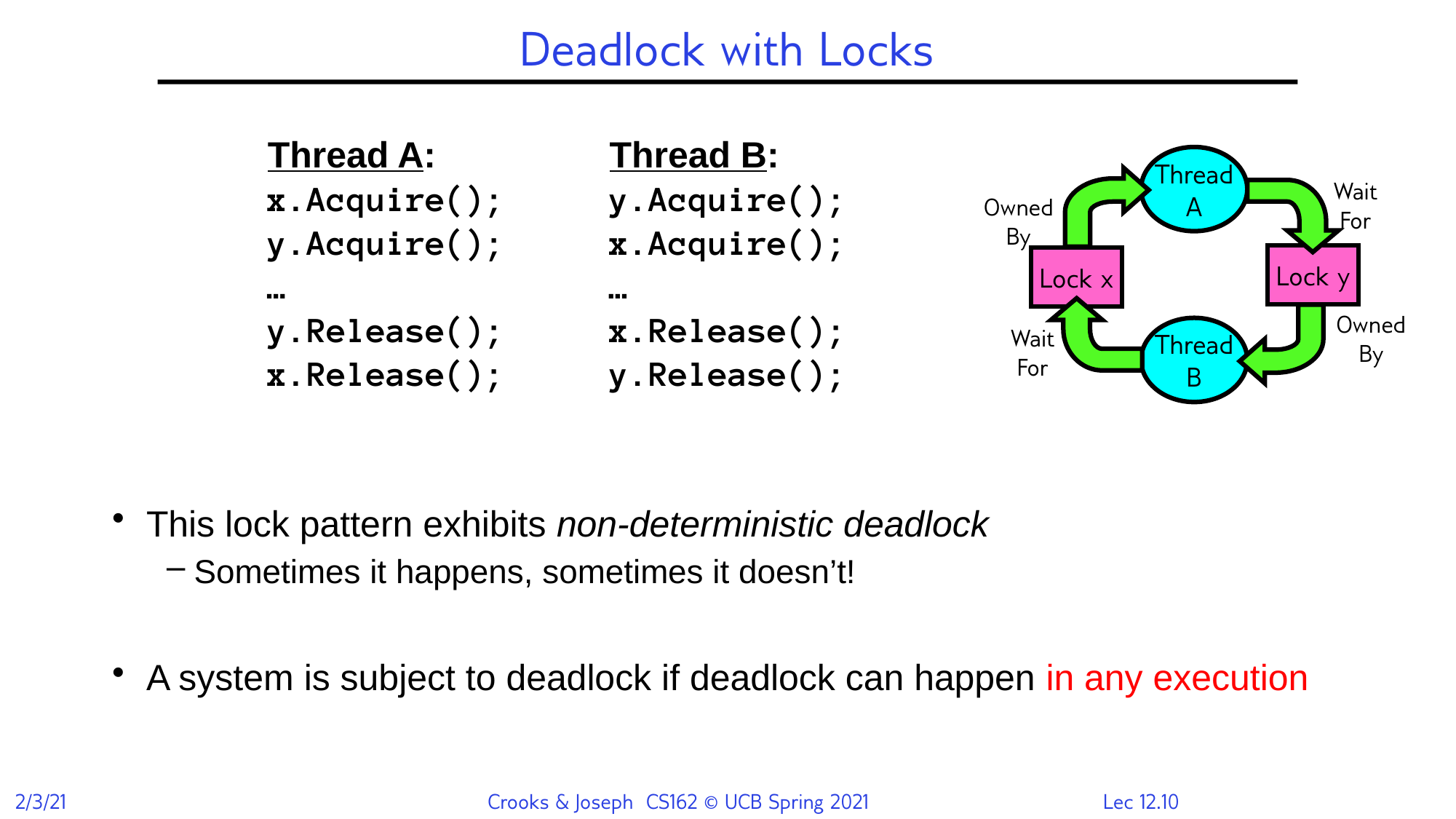

# Deadlock with Locks
Thread A:
x.Acquire();
y.Acquire();
…
y.Release();
x.Release();
Thread B:
y.Acquire();
x.Acquire();
…
x.Release();
y.Release();
Thread
A

Wait
For
Owned
By
Lock y
Lock x

Owned
By

Wait
For
Thread
B
This lock pattern exhibits non-deterministic deadlock
Sometimes it happens, sometimes it doesn’t!

A system is subject to deadlock if deadlock can happen in any execution